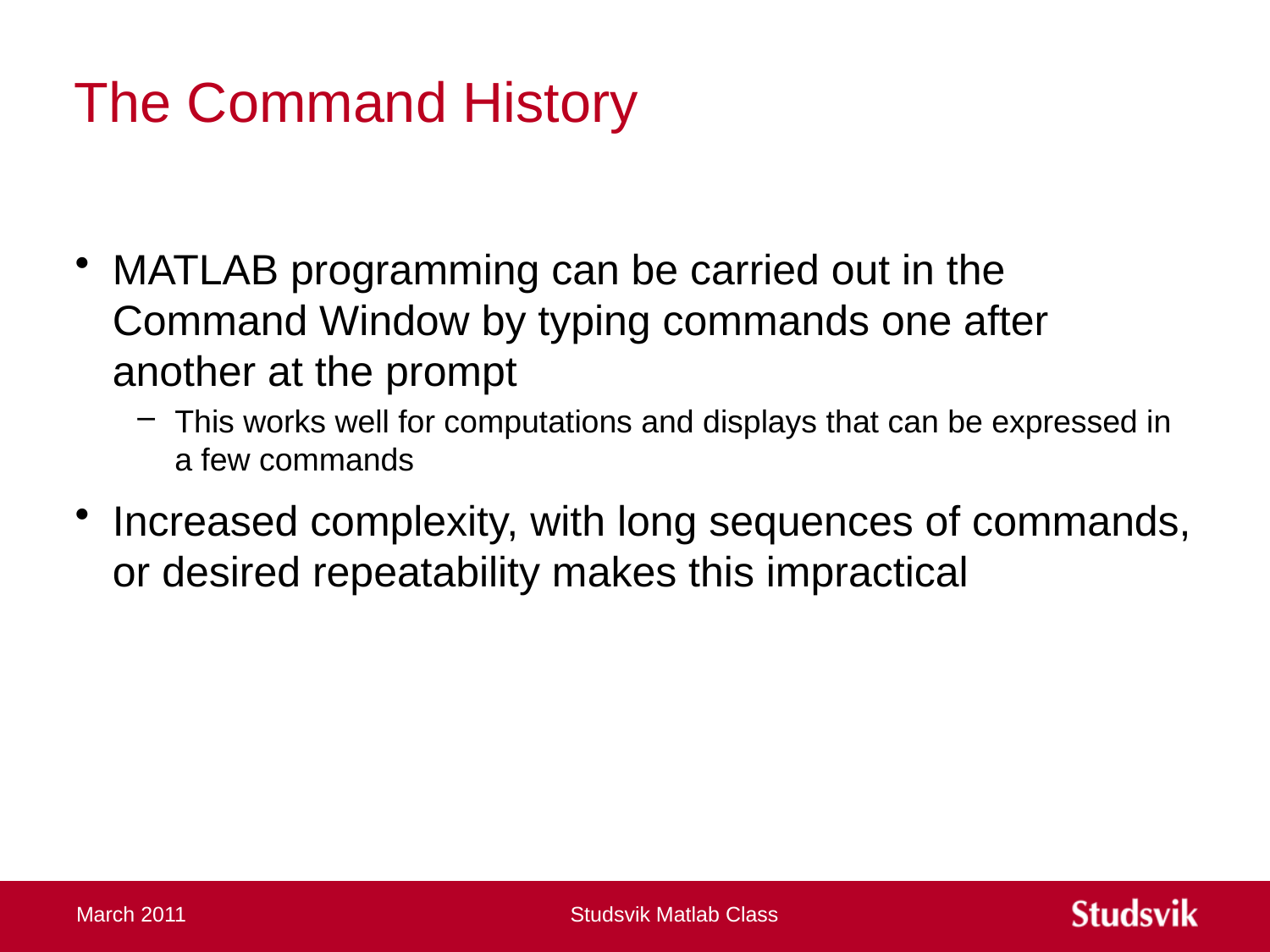

# The Command History
MATLAB programming can be carried out in the Command Window by typing commands one after another at the prompt
This works well for computations and displays that can be expressed in a few commands
Increased complexity, with long sequences of commands, or desired repeatability makes this impractical

March 2011
Studsvik Matlab Class